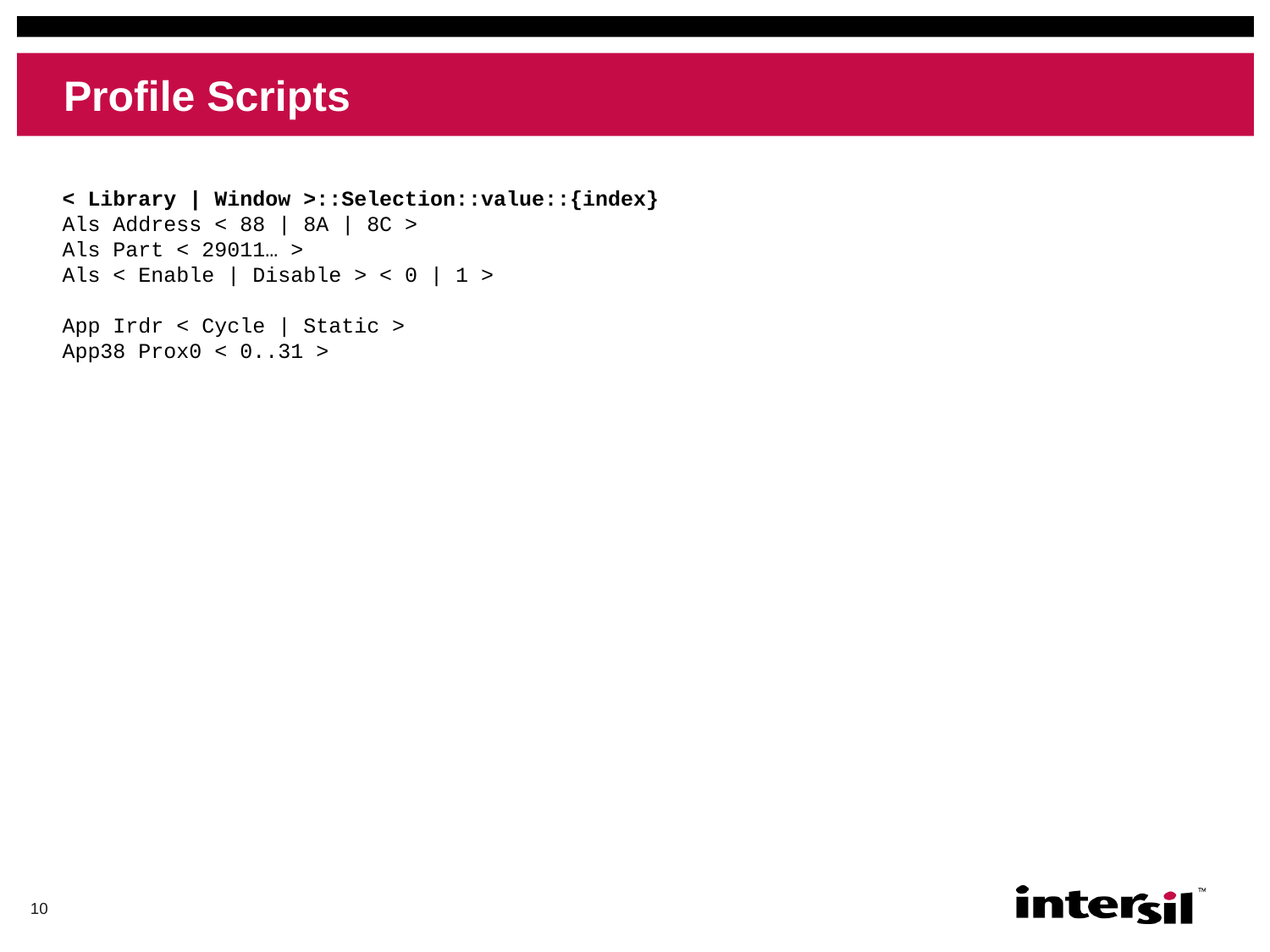

# Profile Scripts
< Library | Window >::Selection::value::{index}
Als Address < 88 | 8A | 8C >
Als Part < 29011… >
Als < Enable | Disable > < 0 | 1 >

App Irdr < Cycle | Static >
App38 Prox0 < 0..31 >